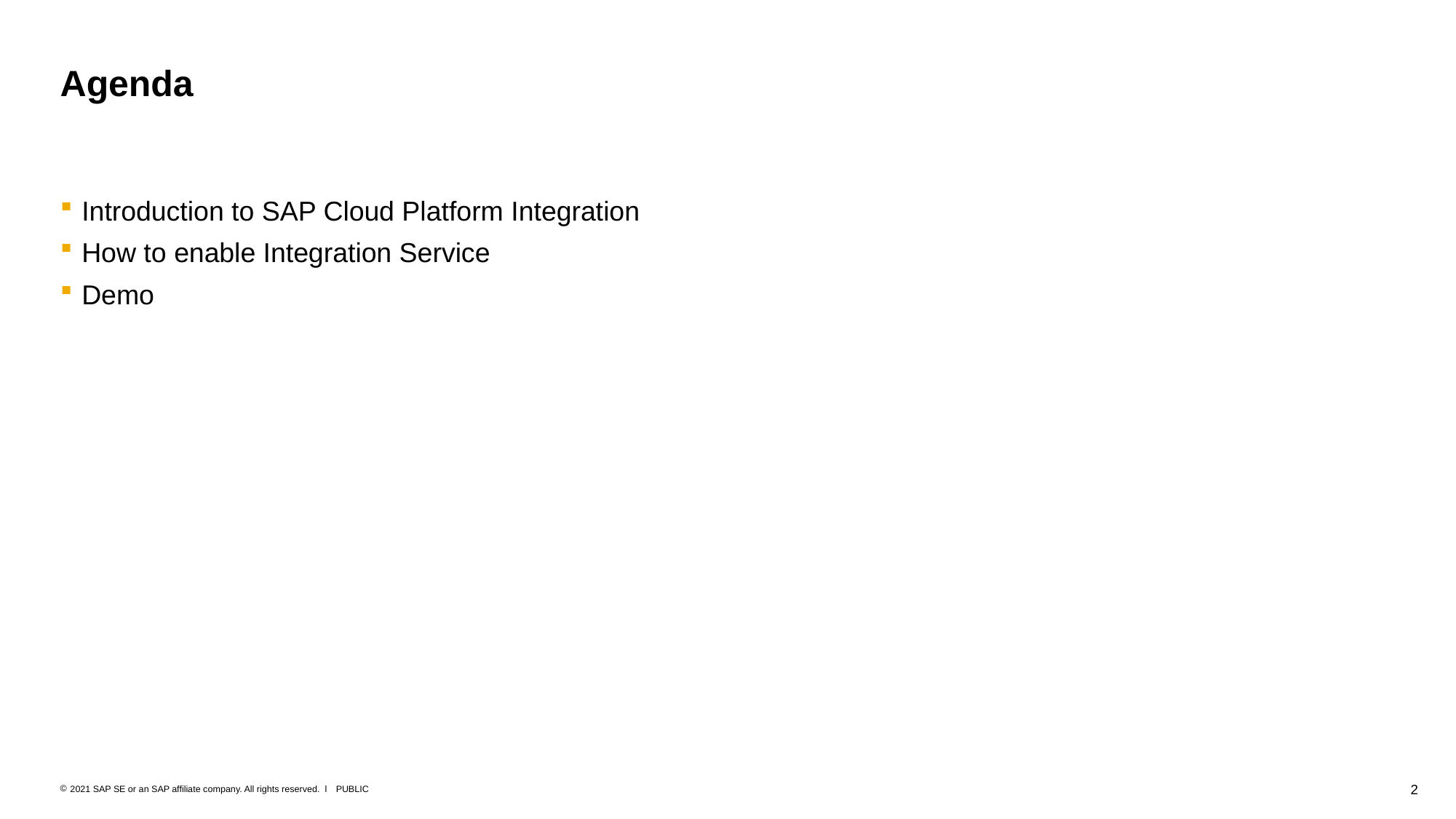

# Agenda
Introduction to SAP Cloud Platform Integration
How to enable Integration Service
Demo